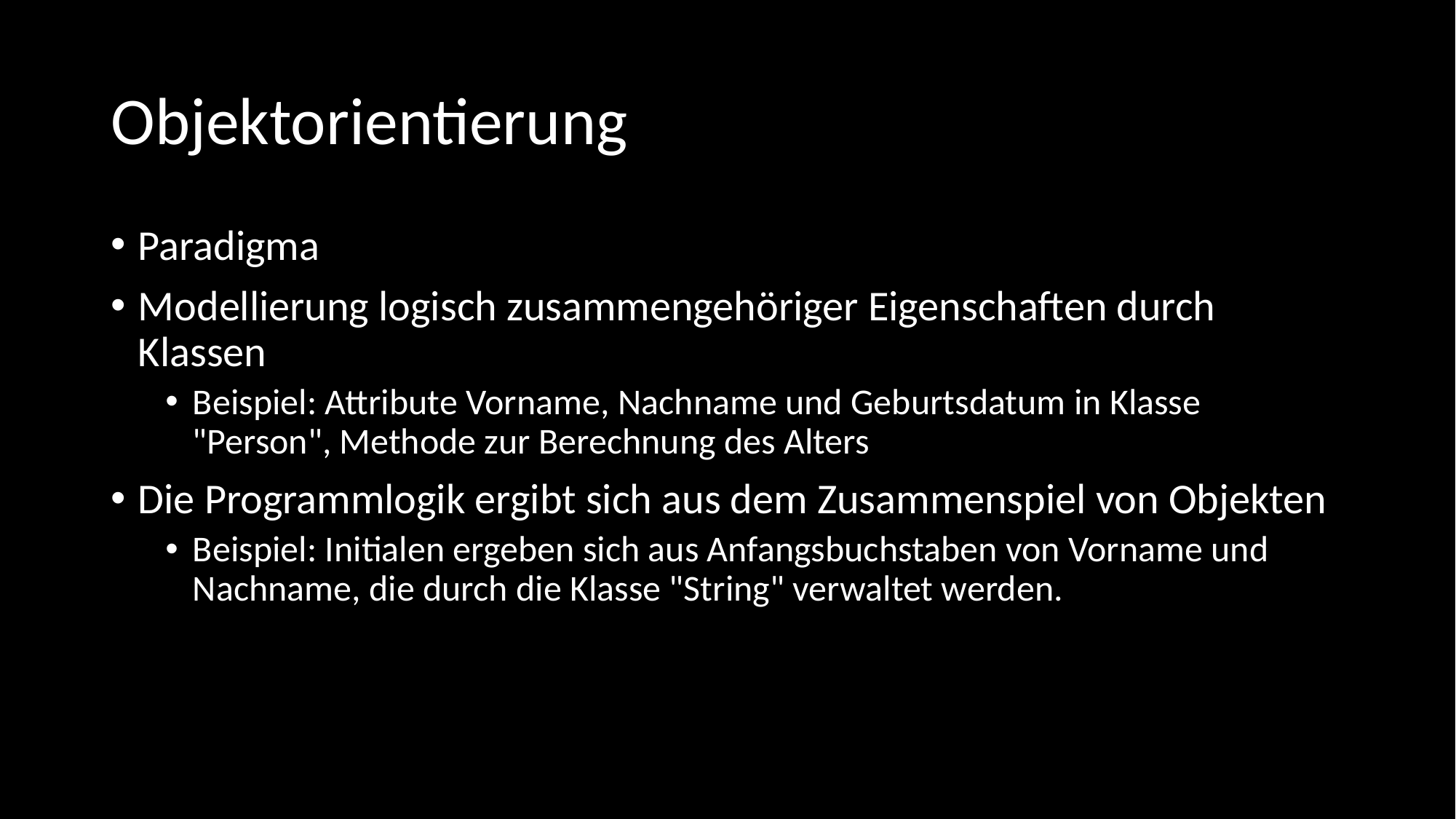

# Objektorientierung
Paradigma
Modellierung logisch zusammengehöriger Eigenschaften durch Klassen
Beispiel: Attribute Vorname, Nachname und Geburtsdatum in Klasse "Person", Methode zur Berechnung des Alters
Die Programmlogik ergibt sich aus dem Zusammenspiel von Objekten
Beispiel: Initialen ergeben sich aus Anfangsbuchstaben von Vorname und Nachname, die durch die Klasse "String" verwaltet werden.